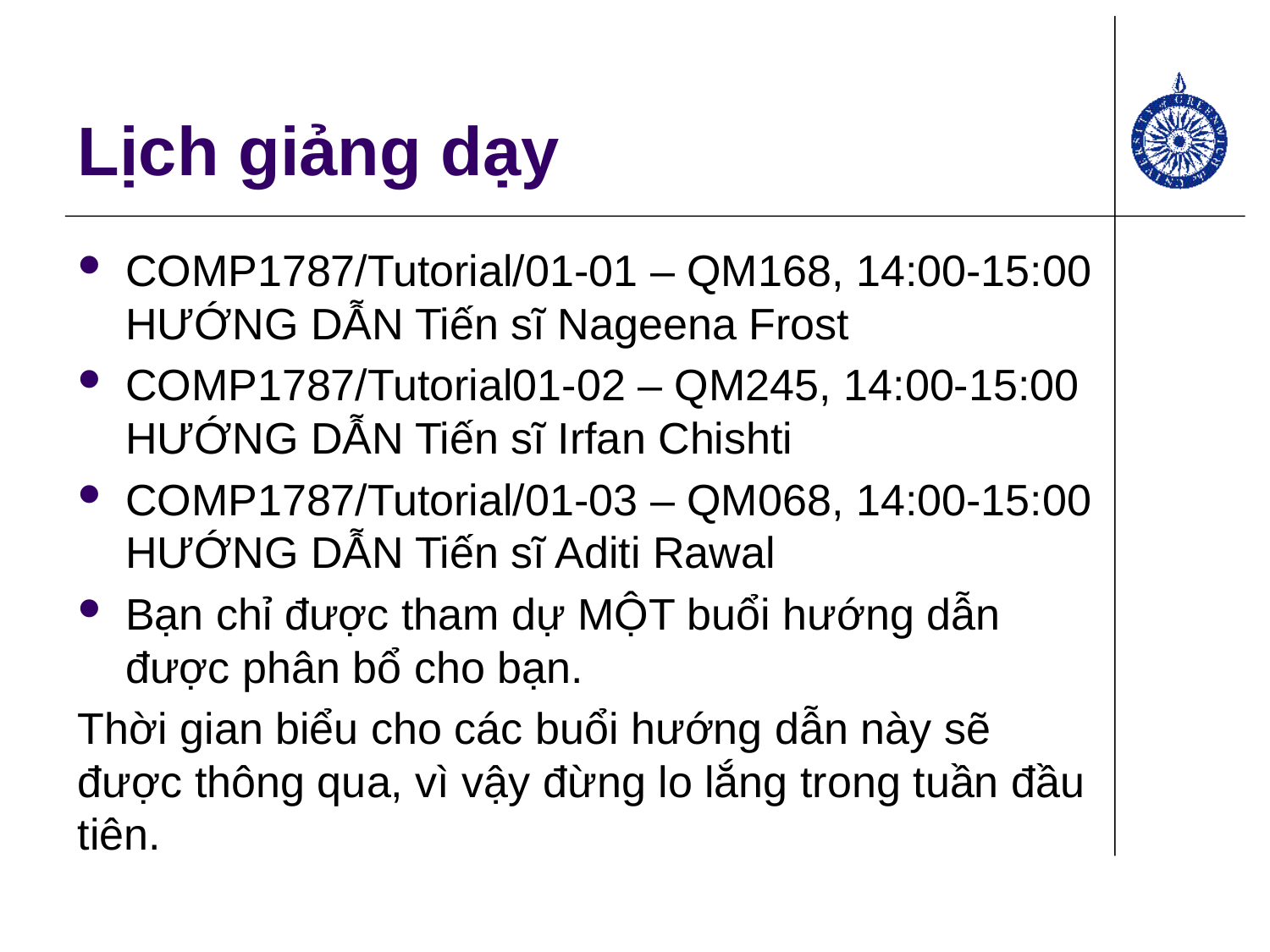

# Lịch giảng dạy
COMP1787/Tutorial/01-01 – QM168, 14:00-15:00 HƯỚNG DẪN Tiến sĩ Nageena Frost
COMP1787/Tutorial01-02 – QM245, 14:00-15:00 HƯỚNG DẪN Tiến sĩ Irfan Chishti
COMP1787/Tutorial/01-03 – QM068, 14:00-15:00 HƯỚNG DẪN Tiến sĩ Aditi Rawal
Bạn chỉ được tham dự MỘT buổi hướng dẫn được phân bổ cho bạn.
Thời gian biểu cho các buổi hướng dẫn này sẽ được thông qua, vì vậy đừng lo lắng trong tuần đầu tiên.